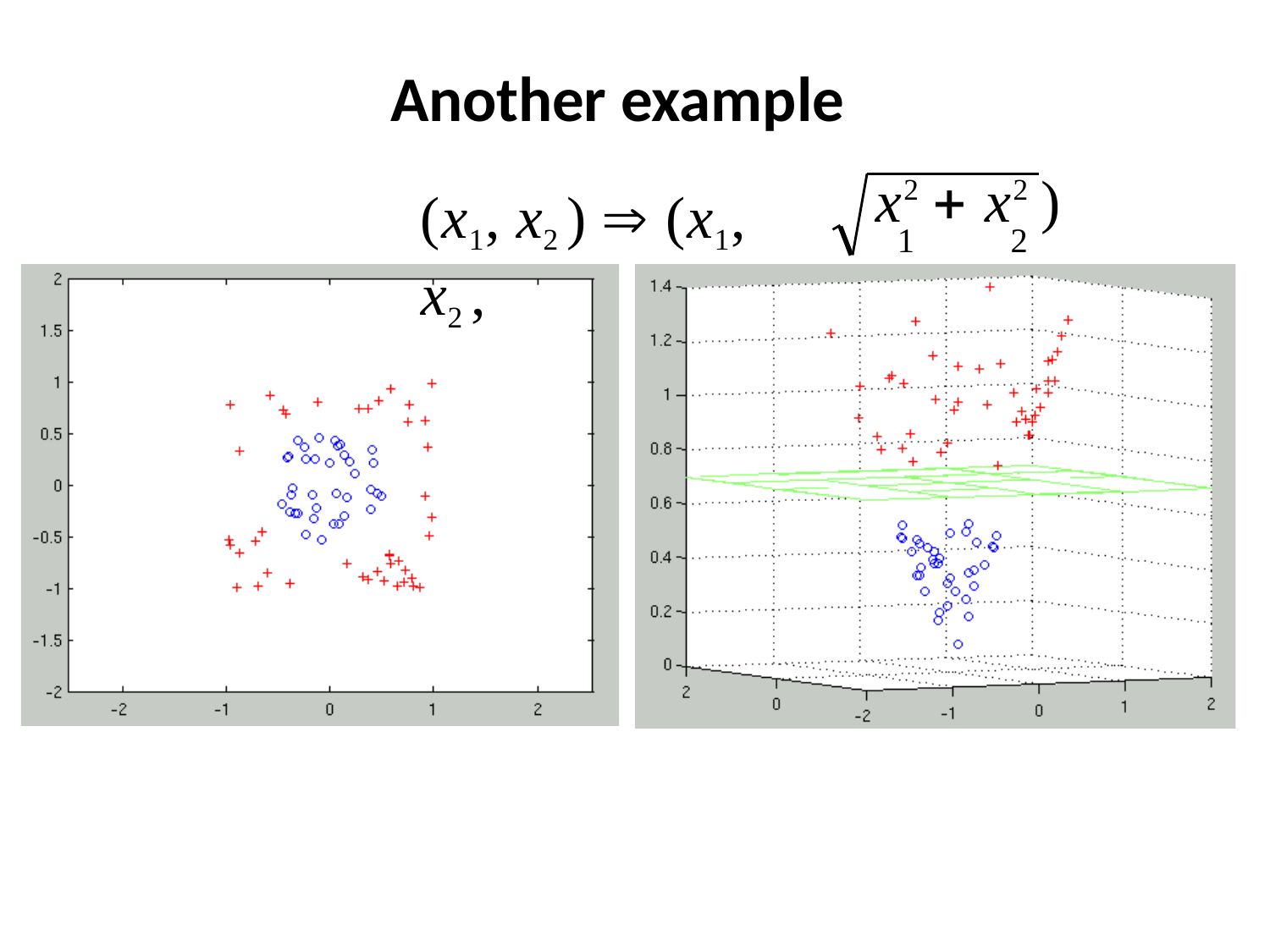

# Another example

(x1, x2 ) ⇒ (x1, x2 ,
x2 + x2 )
1	2